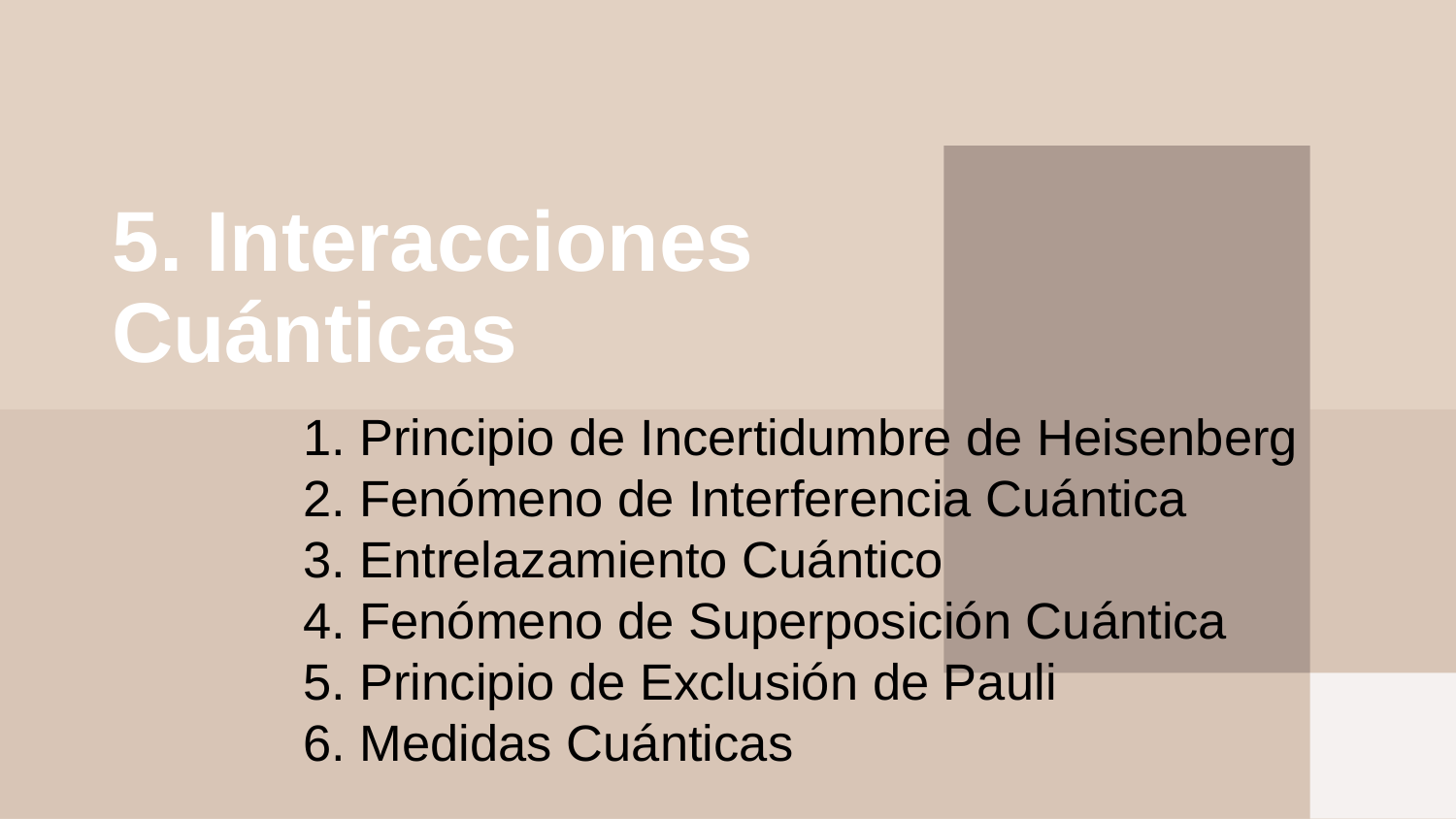

# 5. Interacciones Cuánticas

1. Principio de Incertidumbre de Heisenberg
2. Fenómeno de Interferencia Cuántica
3. Entrelazamiento Cuántico
4. Fenómeno de Superposición Cuántica
5. Principio de Exclusión de Pauli
6. Medidas Cuánticas